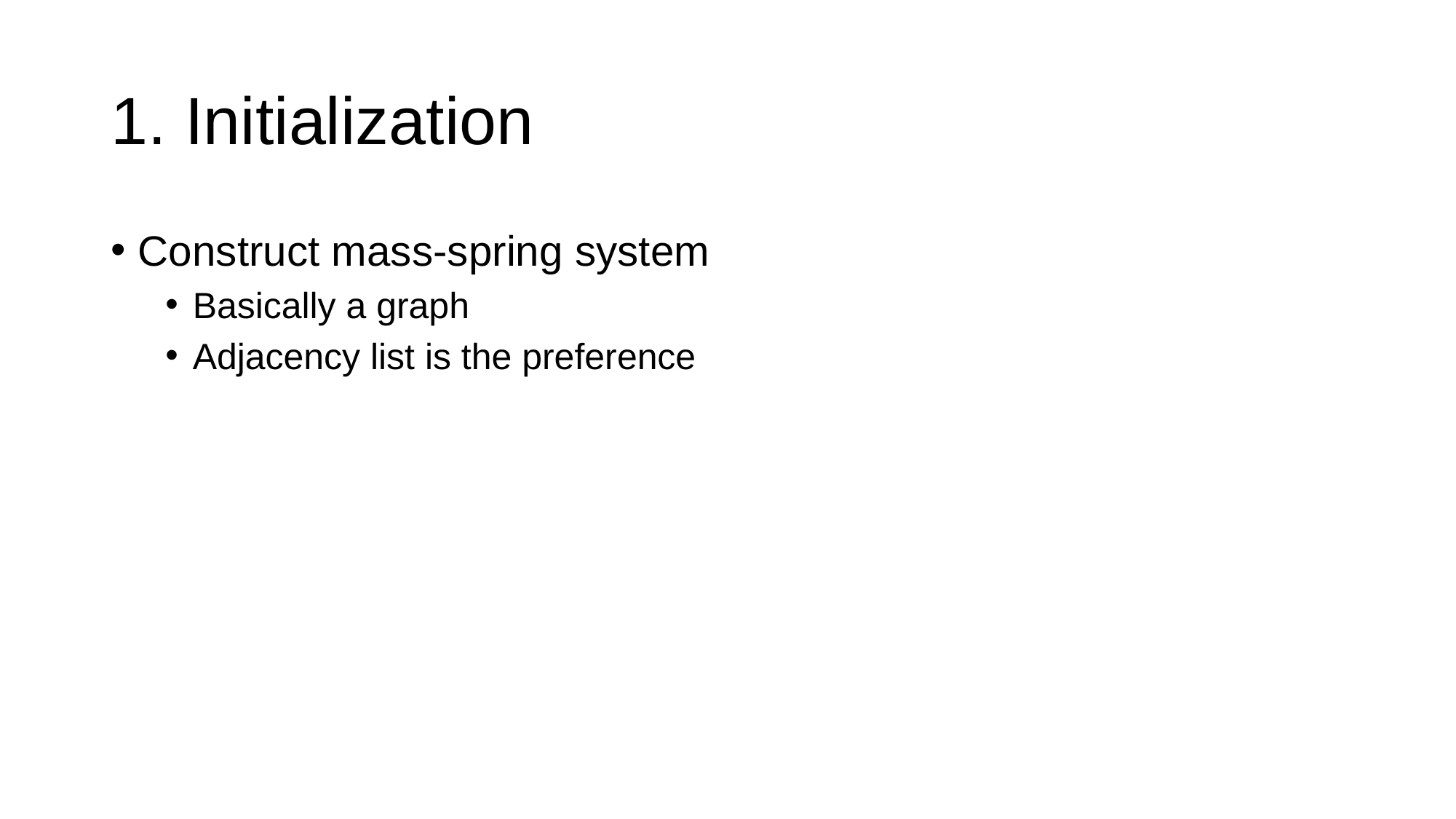

# 1. Initialization
Construct mass-spring system
Basically a graph
Adjacency list is the preference